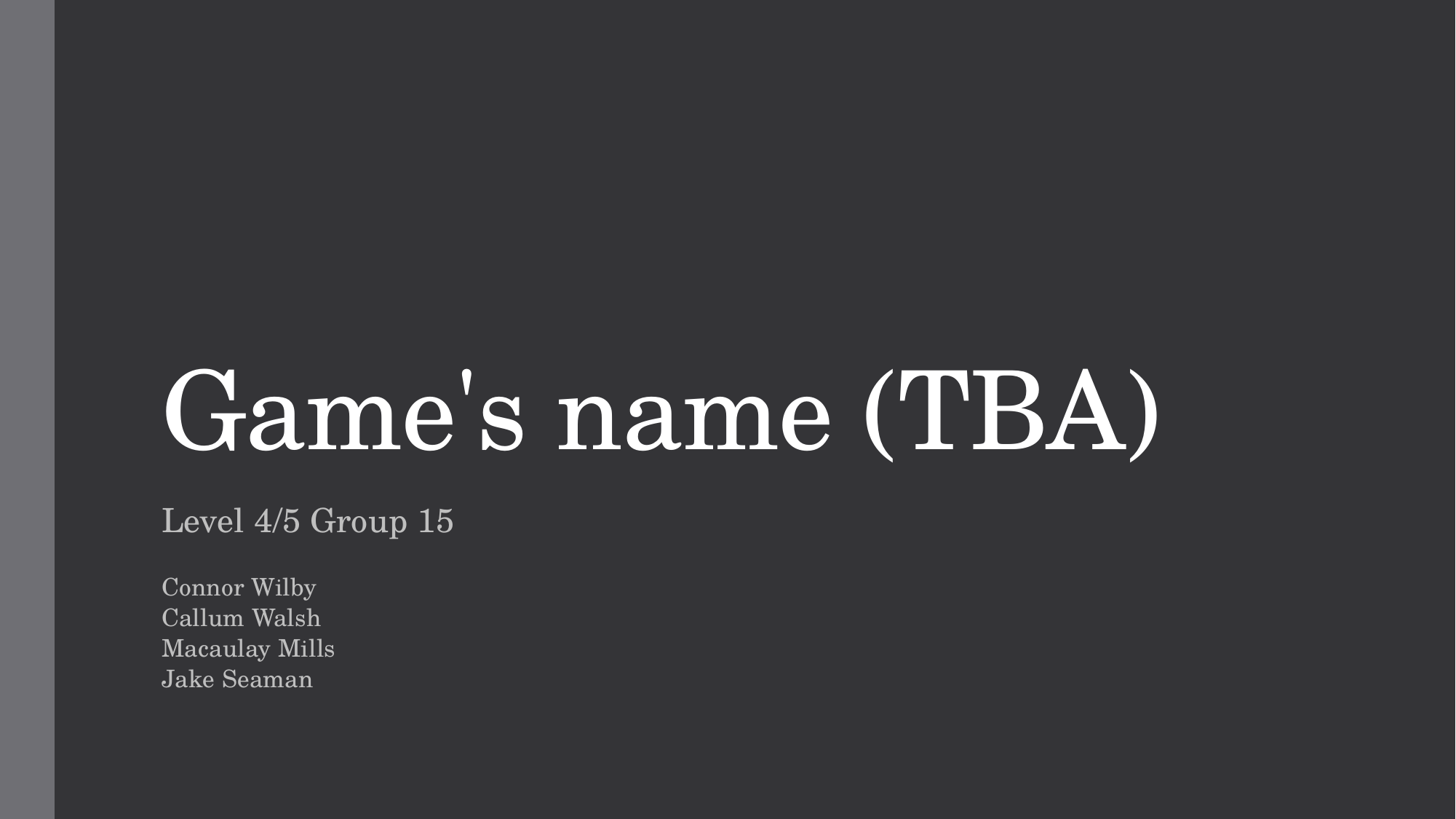

# Game's name (TBA)
Level 4/5 Group 15

Connor Wilby
Callum Walsh
Macaulay Mills
Jake Seaman